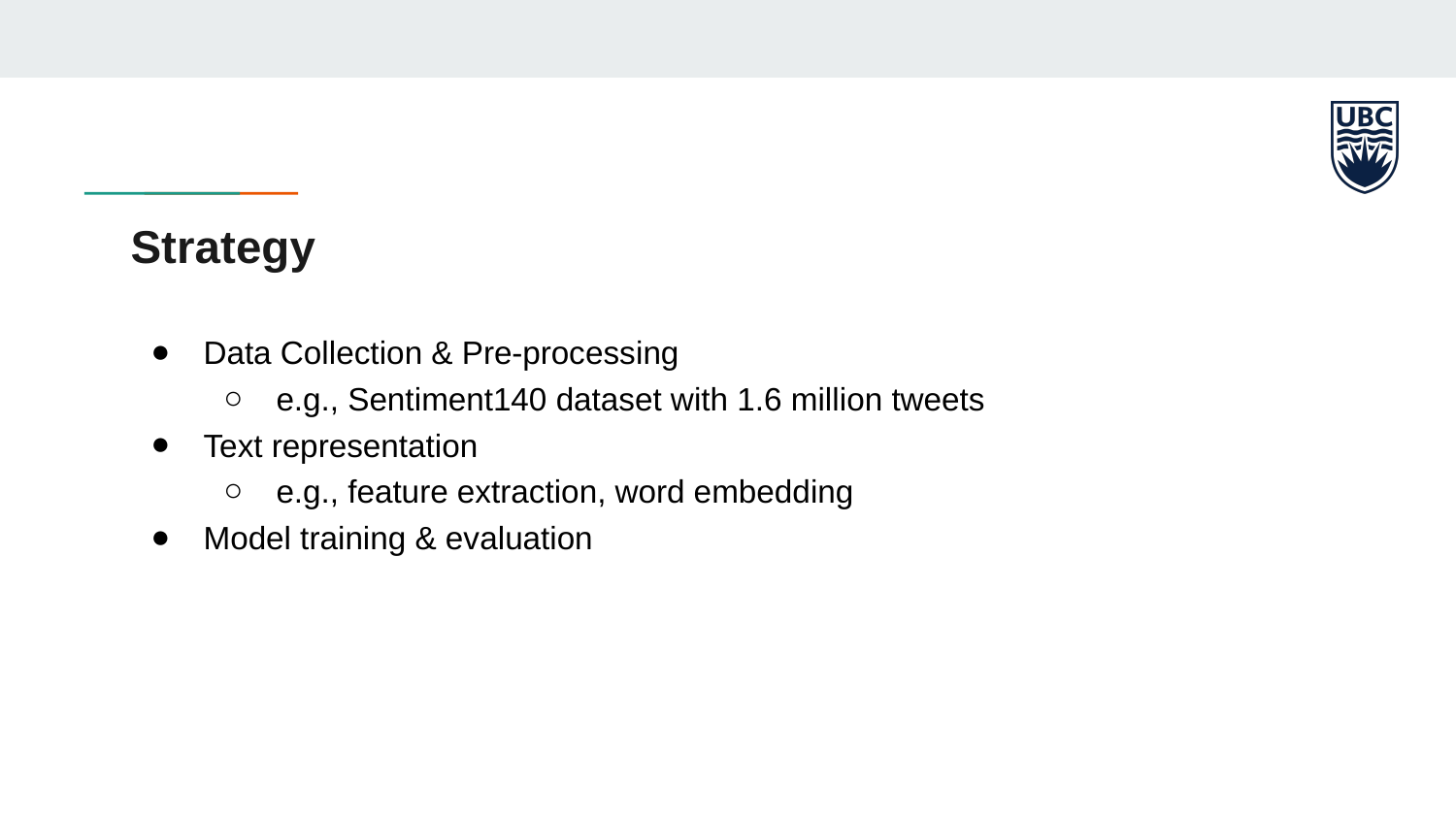

# Strategy
Data Collection & Pre-processing
e.g., Sentiment140 dataset with 1.6 million tweets
Text representation
e.g., feature extraction, word embedding
Model training & evaluation